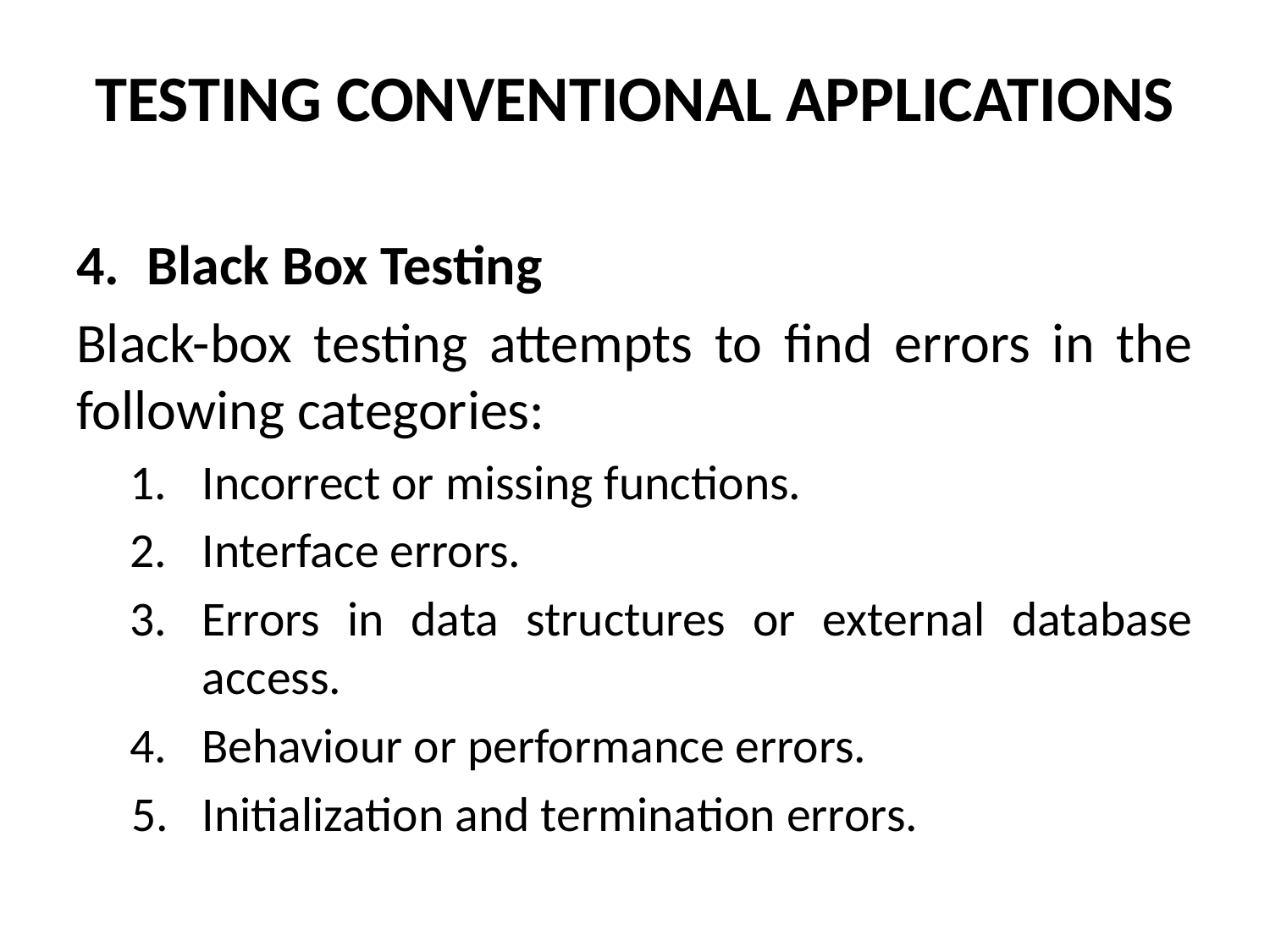

TESTING CONVENTIONAL APPLICATIONS
Black Box Testing
Black-box testing attempts to find errors in the following categories:
Incorrect or missing functions.
Interface errors.
Errors in data structures or external database access.
Behaviour or performance errors.
Initialization and termination errors.